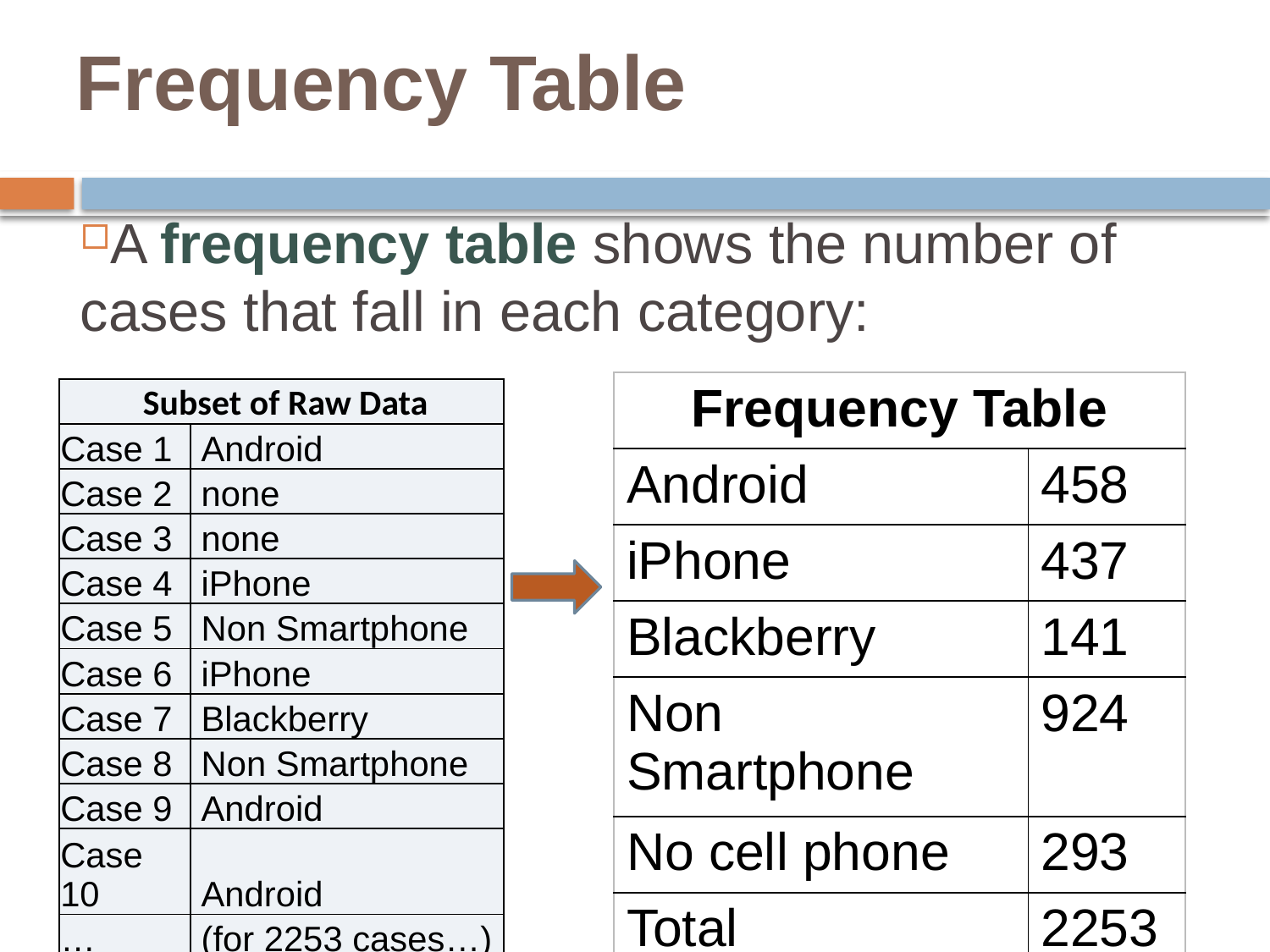

# Frequency Table
A frequency table shows the number of cases that fall in each category:
| Frequency Table |  |
| --- | --- |
| Android | 458 |
| iPhone | 437 |
| Blackberry | 141 |
| Non Smartphone | 924 |
| No cell phone | 293 |
| Total | 2253 |
| Subset of Raw Data |  |
| --- | --- |
| Case 1 | Android |
| Case 2 | none |
| Case 3 | none |
| Case 4 | iPhone |
| Case 5 | Non Smartphone |
| Case 6 | iPhone |
| Case 7 | Blackberry |
| Case 8 | Non Smartphone |
| Case 9 | Android |
| Case 10 | Android |
| … | (for 2253 cases…) |